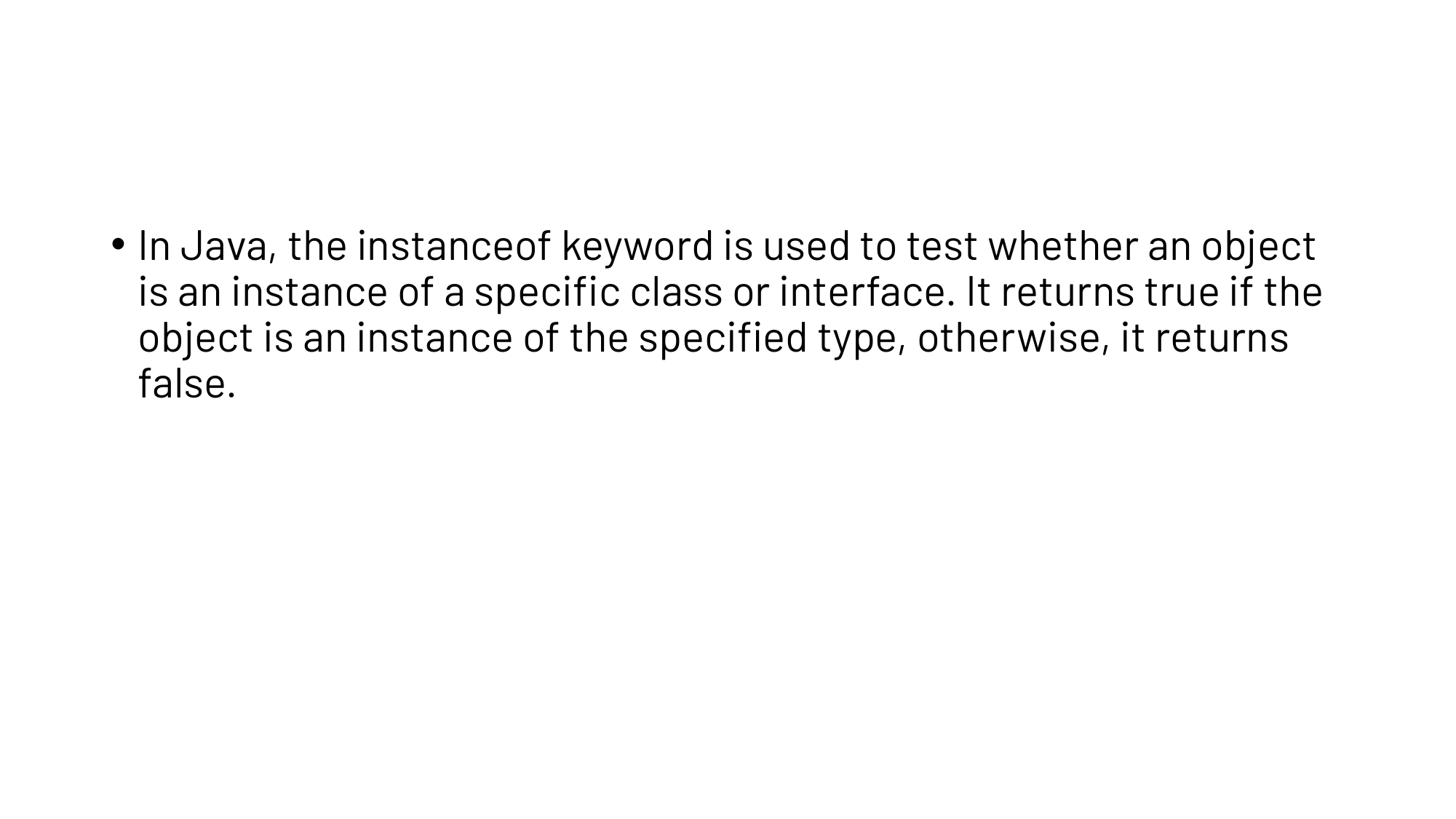

#
In Java, the instanceof keyword is used to test whether an object is an instance of a specific class or interface. It returns true if the object is an instance of the specified type, otherwise, it returns false.